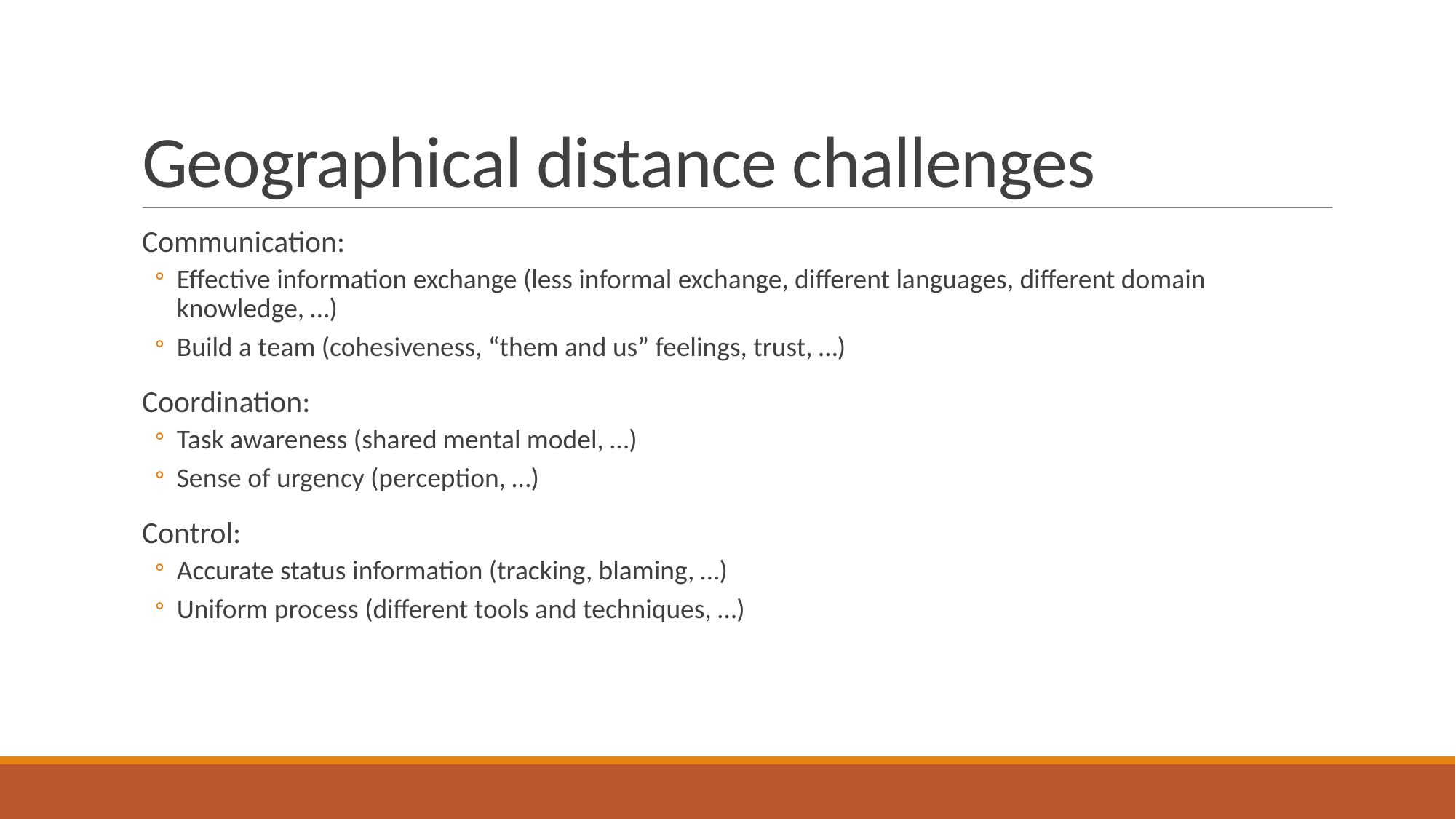

# Geographical distance challenges
Communication:
Effective information exchange (less informal exchange, different languages, different domain knowledge, …)
Build a team (cohesiveness, “them and us” feelings, trust, …)
Coordination:
Task awareness (shared mental model, …)
Sense of urgency (perception, …)
Control:
Accurate status information (tracking, blaming, …)
Uniform process (different tools and techniques, …)